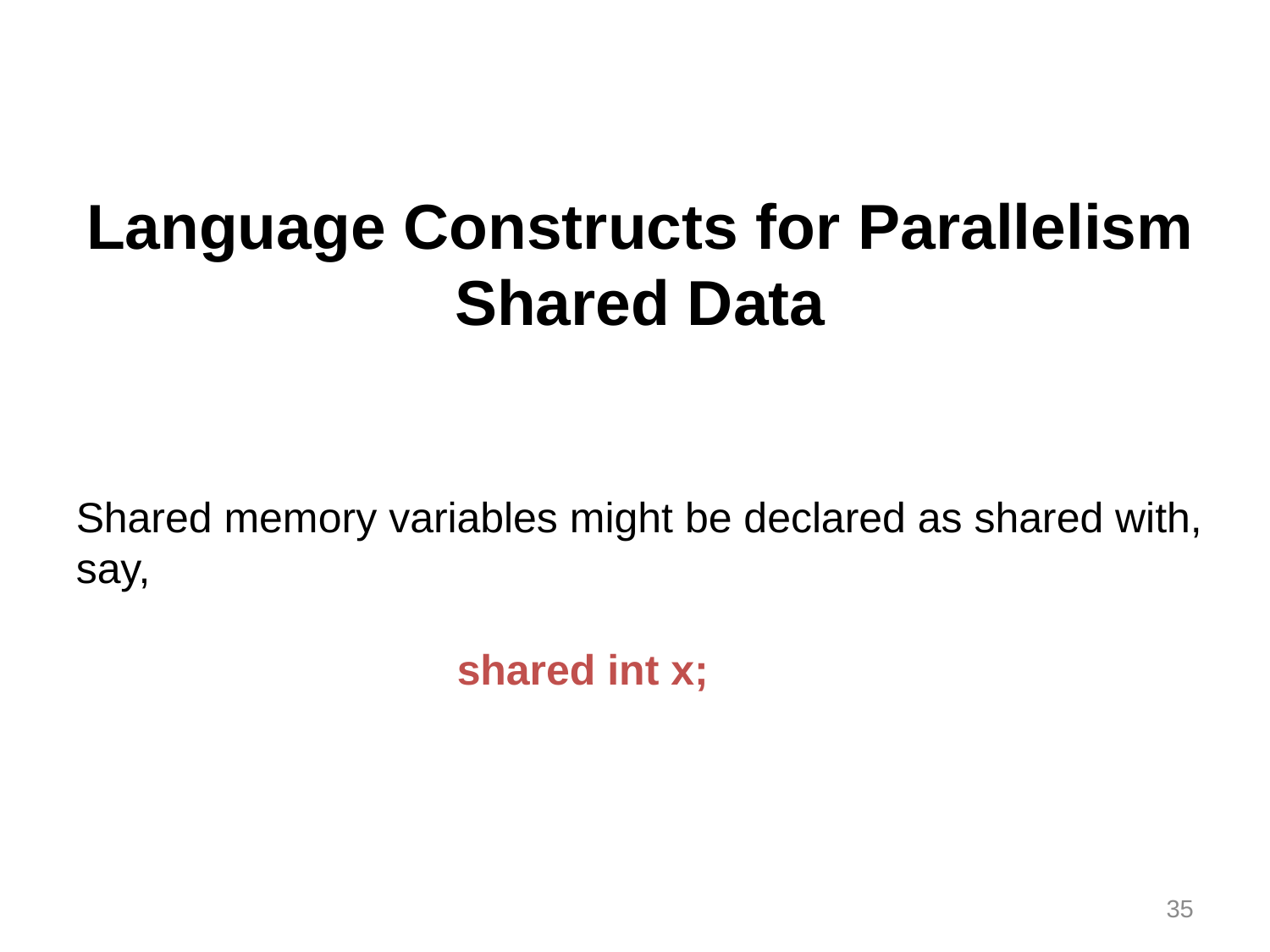

Language Constructs for Parallelism
Shared Data

Shared memory variables might be declared as shared with, say,

			shared int x;
35